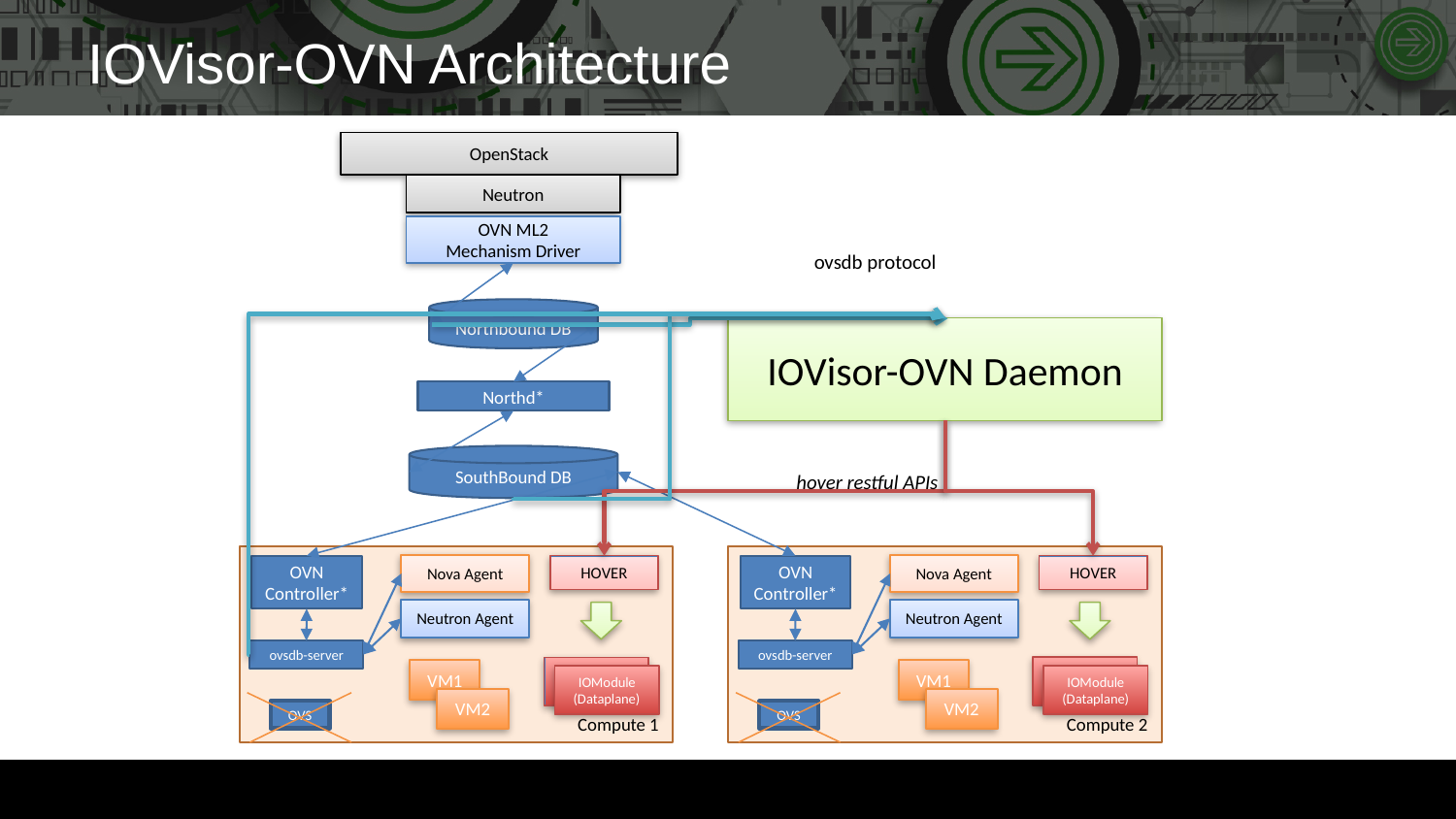

# IOVisor-OVN Architecture
OpenStack
Neutron
OVN ML2
Mechanism Driver
ovsdb protocol
Northbound DB
IOVisor-OVN Daemon
Northd*
SouthBound DB
hover restful APIs
Compute 2
Nova Agent
OVN
Controller*
Neutron Agent
ovsdb-server
VM1
VM2
Compute 1
Nova Agent
OVN
Controller*
Neutron Agent
ovsdb-server
VM1
VM2
HOVER
HOVER

IOModule
(Dataplane)
IOModule
(Dataplane)
IOModule
(Dataplane)
IOModule
(Dataplane)
OVS
OVS